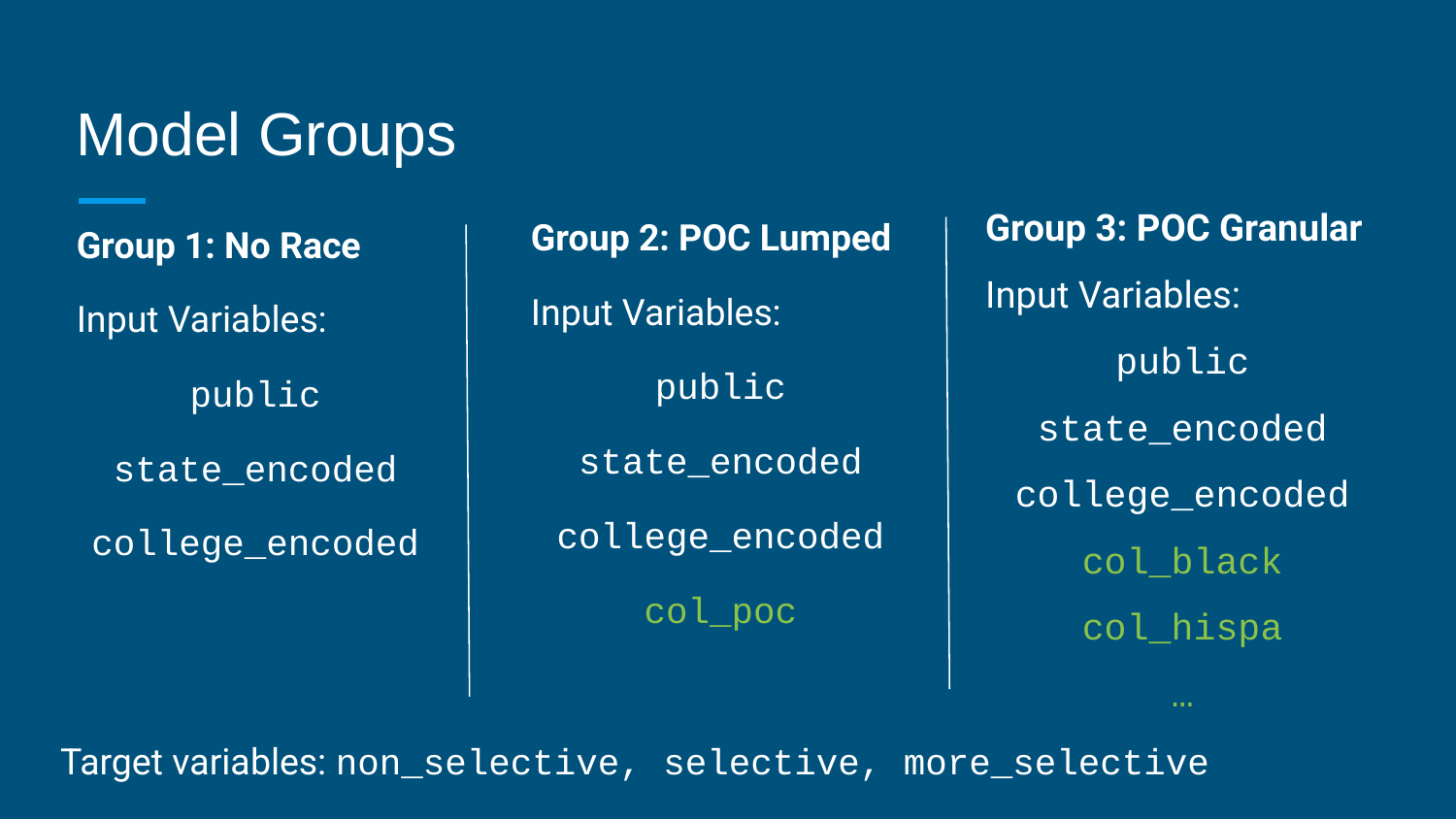

# Model Groups
Group 2: POC Lumped
Input Variables:
public
state_encoded
college_encoded
col_poc
Group 3: POC Granular
Input Variables:
public
state_encoded
college_encoded
col_black
col_hispa
…
Group 1: No Race
Input Variables:
public
state_encoded
college_encoded
Target variables: non_selective, selective, more_selective